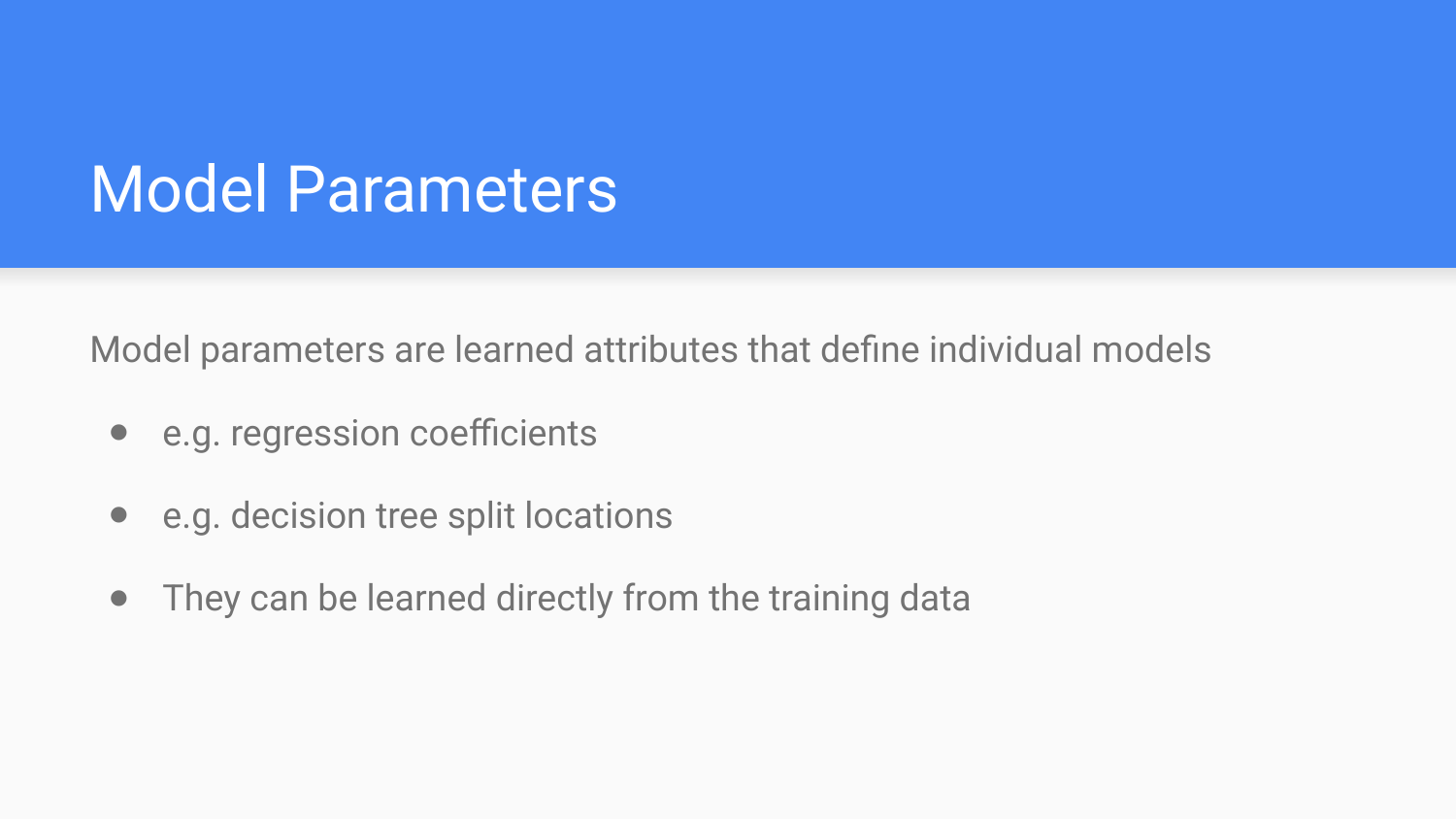

# Model Parameters
Model parameters are learned attributes that define individual models
e.g. regression coefficients
e.g. decision tree split locations
They can be learned directly from the training data